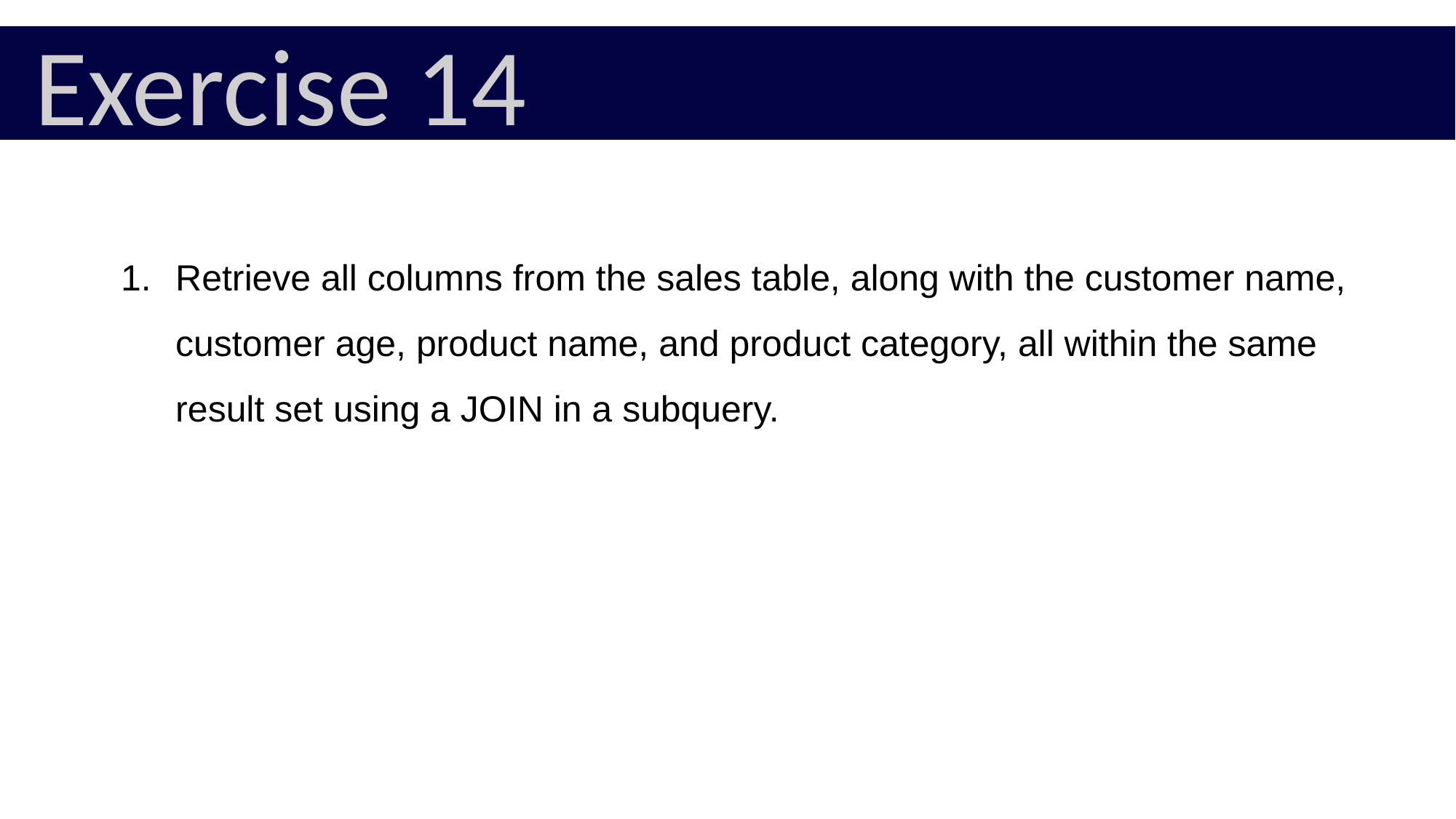

Exercise 14

Retrieve all columns from the sales table, along with the customer name, customer age, product name, and product category, all within the same result set using a JOIN in a subquery.